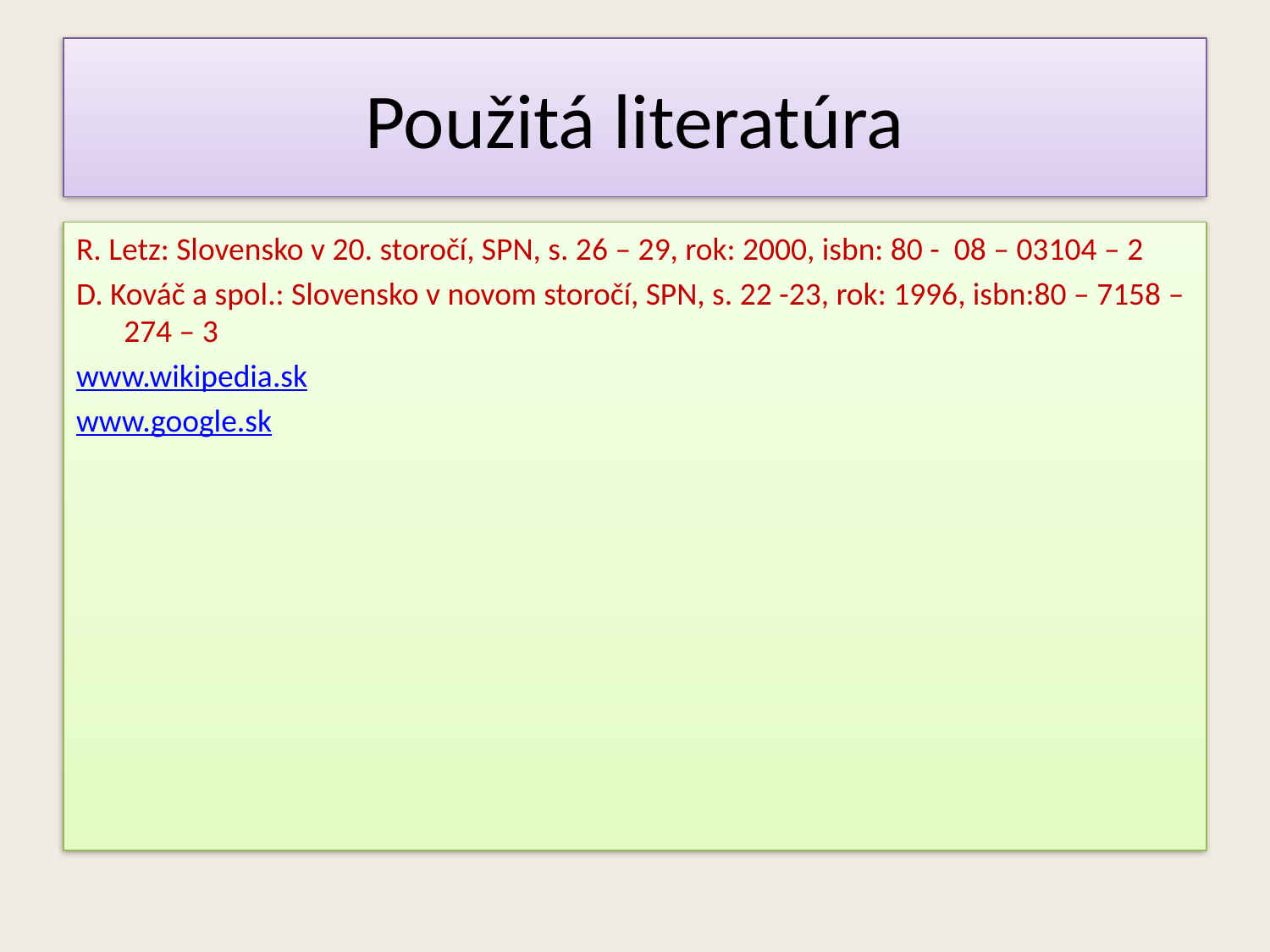

# Použitá literatúra
R. Letz: Slovensko v 20. storočí, SPN, s. 26 – 29, rok: 2000, isbn: 80 -  08 – 03104 – 2
D. Kováč a spol.: Slovensko v novom storočí, SPN, s. 22 -23, rok: 1996, isbn:80 – 7158 – 274 – 3
www.wikipedia.sk
www.google.sk